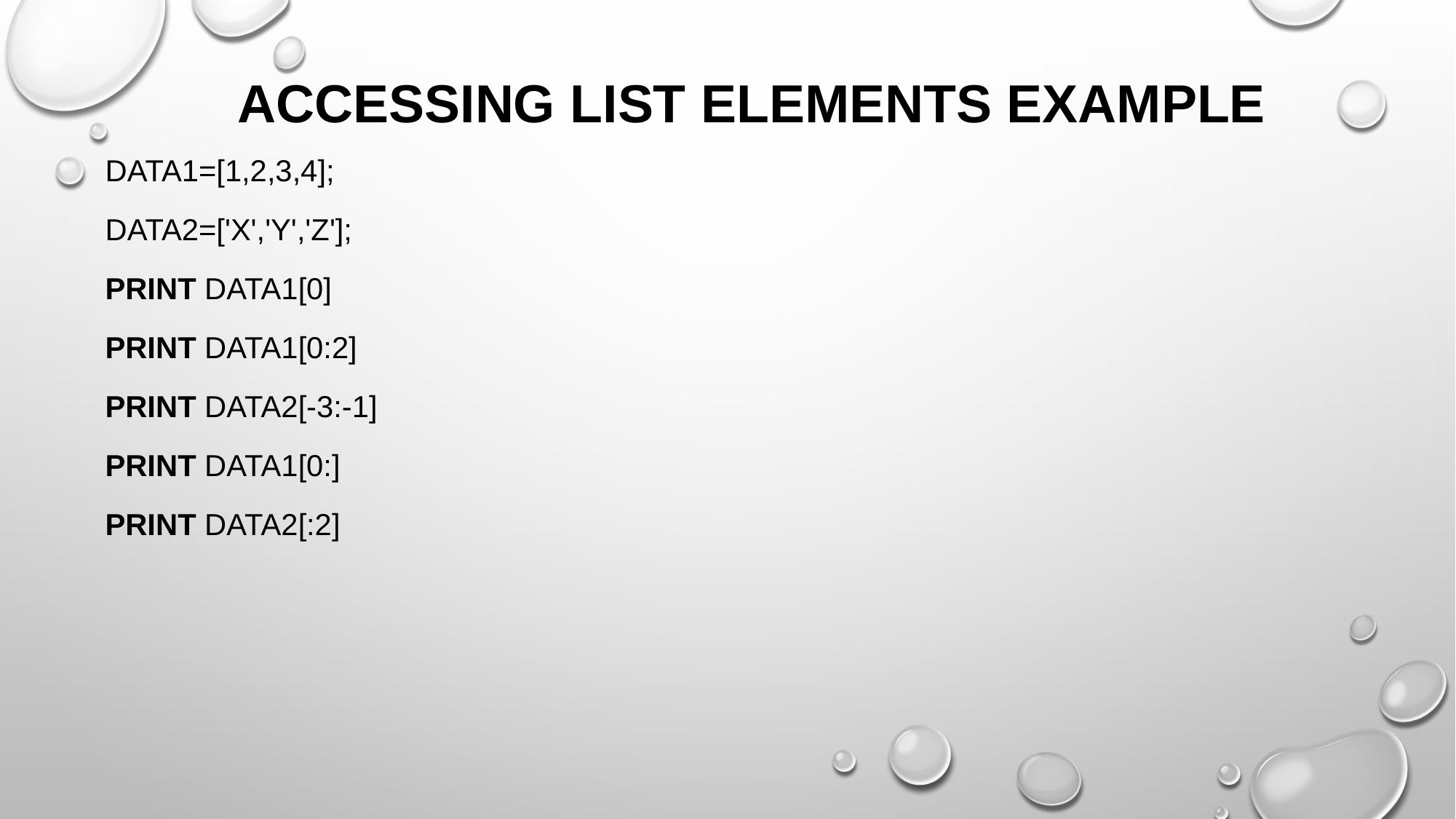

# Accessing List Elements Example
data1=[1,2,3,4];
data2=['x','y','z'];
print data1[0]
print data1[0:2]
print data2[-3:-1]
print data1[0:]
print data2[:2]